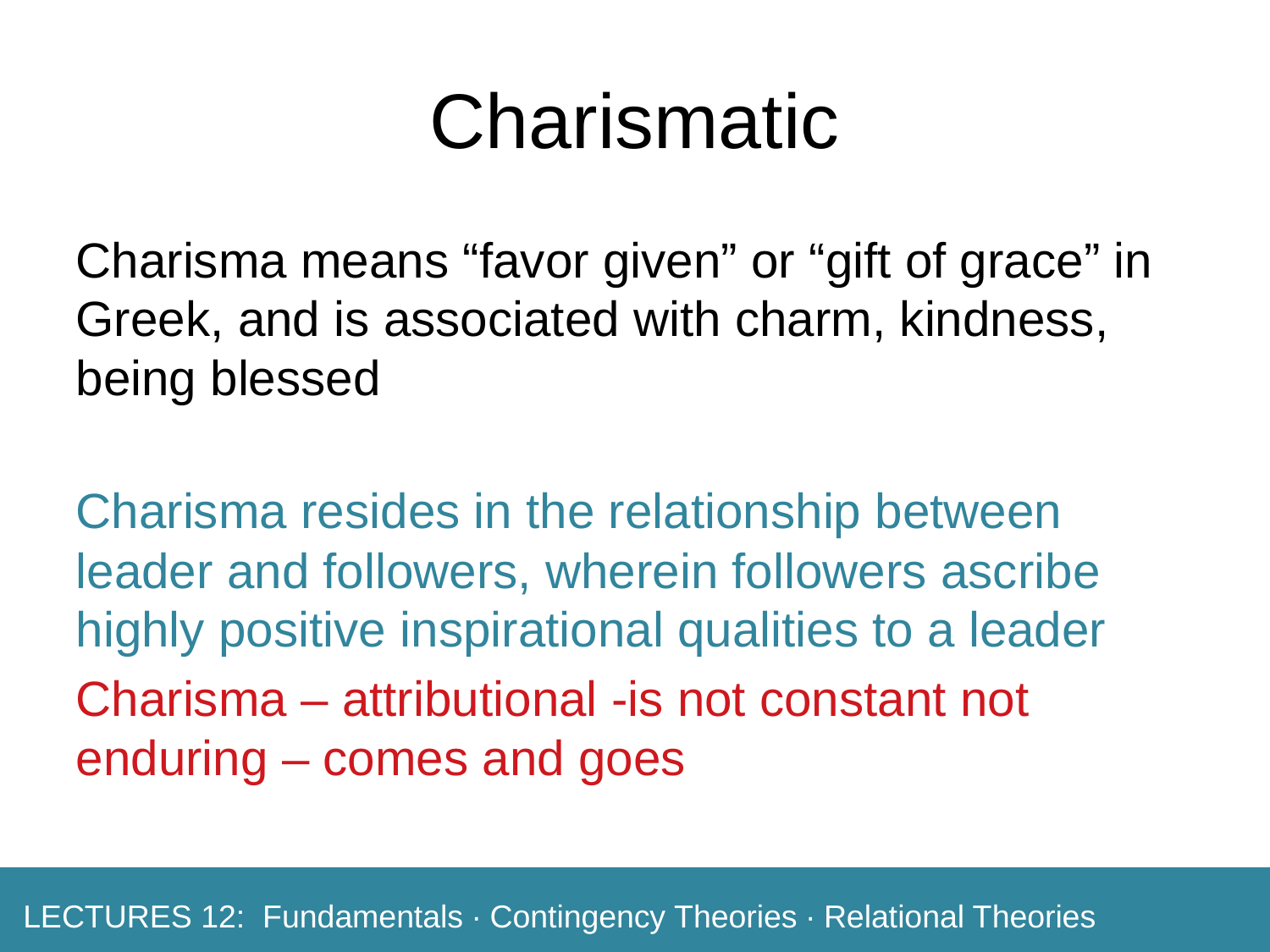

Charismatic
Charisma means “favor given” or “gift of grace” in Greek, and is associated with charm, kindness, being blessed

Charisma resides in the relationship between leader and followers, wherein followers ascribe highly positive inspirational qualities to a leader
Charisma – attributional -is not constant not enduring – comes and goes

LECTURES 12:  Fundamentals ∙ Contingency Theories ∙ Relational Theories